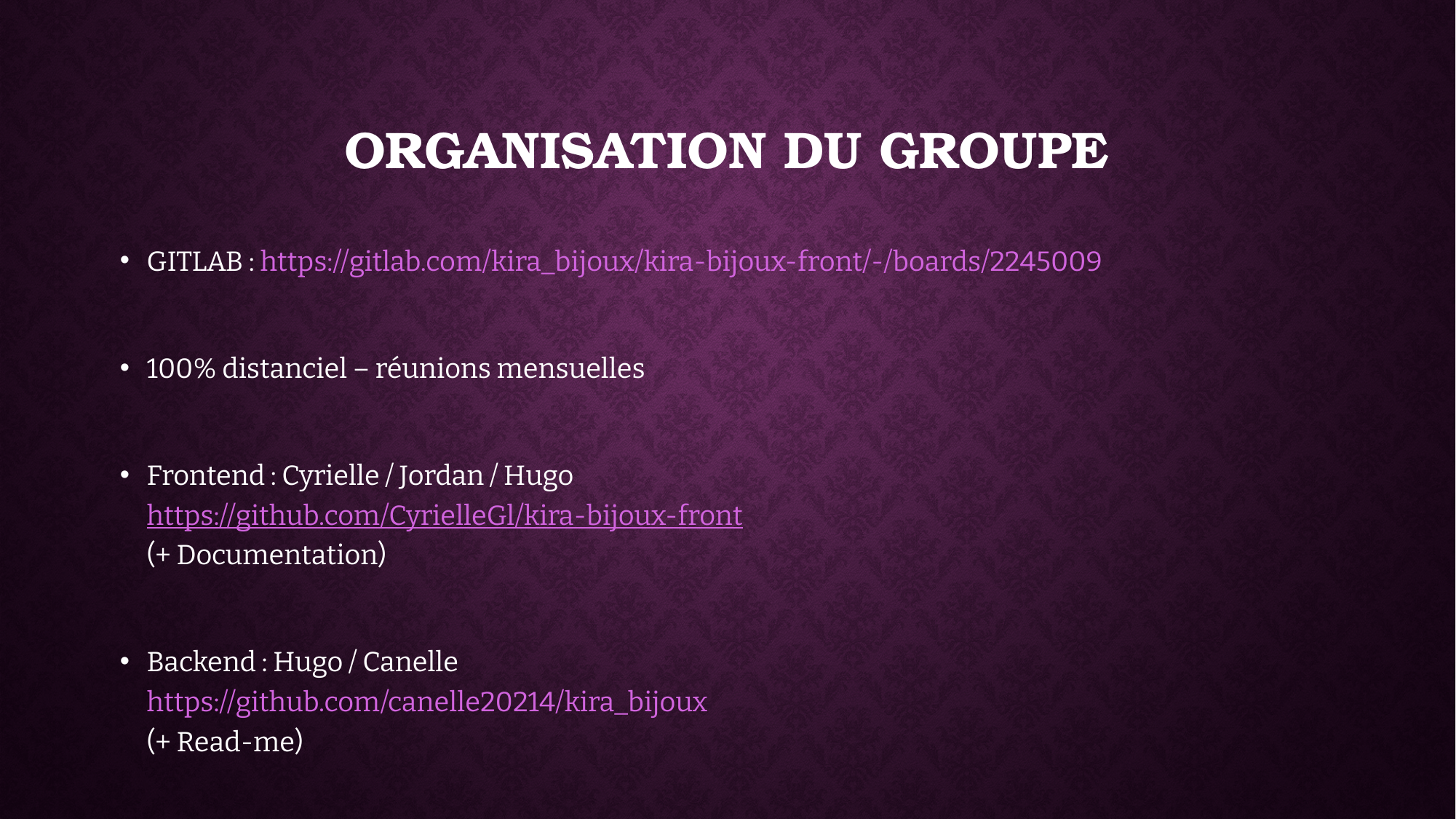

# Organisation du groupe
GITLAB : https://gitlab.com/kira_bijoux/kira-bijoux-front/-/boards/2245009

100% distanciel – réunions mensuelles

Frontend : Cyrielle / Jordan / Hugo
https://github.com/CyrielleGl/kira-bijoux-front
(+ Documentation)

Backend : Hugo / Canelle
https://github.com/canelle20214/kira_bijoux
(+ Read-me)